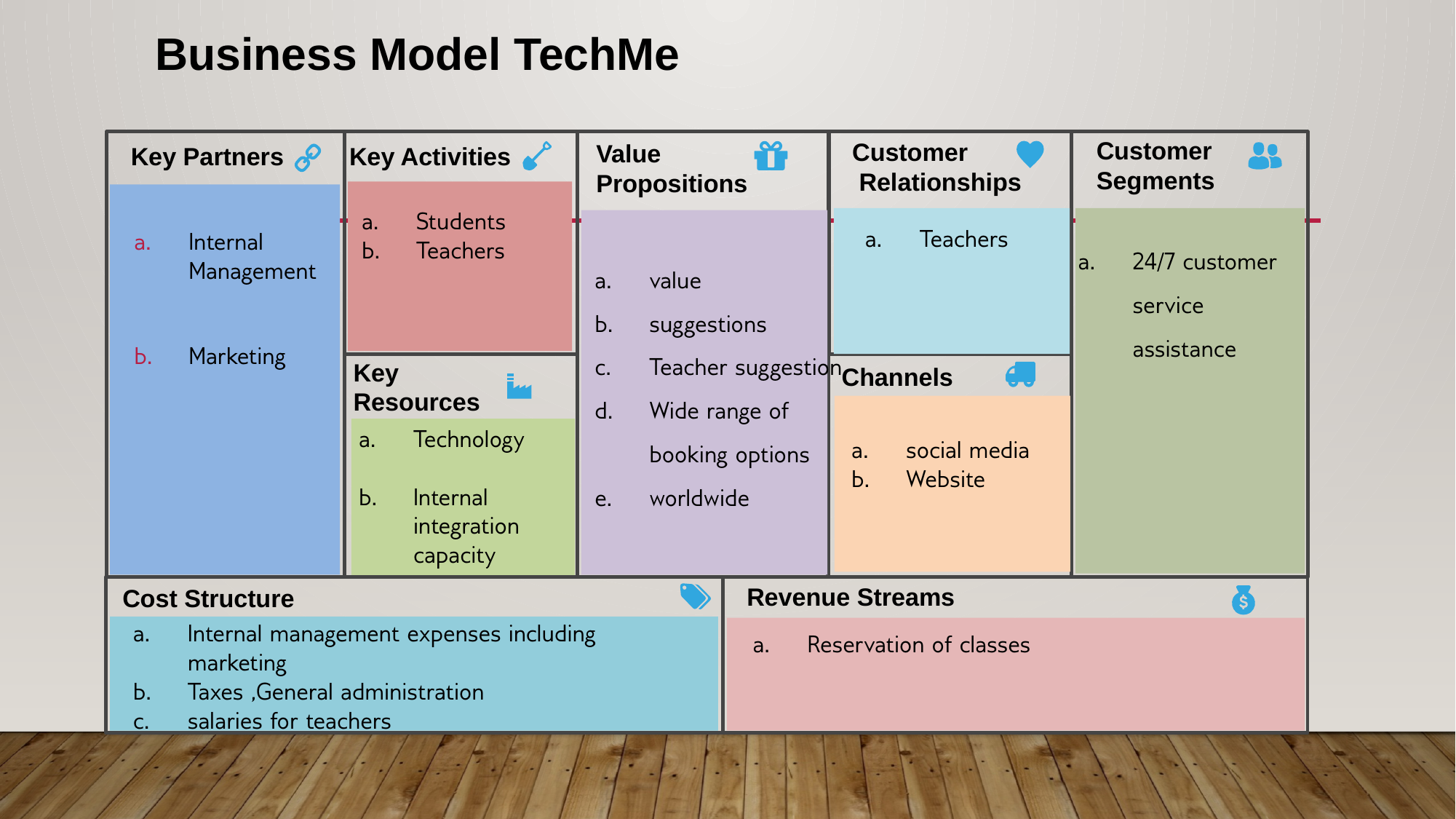

Business Model TechMe

Key Partners
Key Activities

Customer Segments
Customer
 Relationships
Value
Propositions

Students
Teachers

Teachers
24/7 customer service assistance
Internal Management

Marketing
value
suggestions
Teacher suggestion
Wide range of booking options
worldwide

Channels
Key
Resources

Technology

Internal integration capacity

social media
Website

Cost Structure

Revenue Streams
Internal management expenses including marketing
Taxes ,General administration
salaries for teachers

Reservation of classes